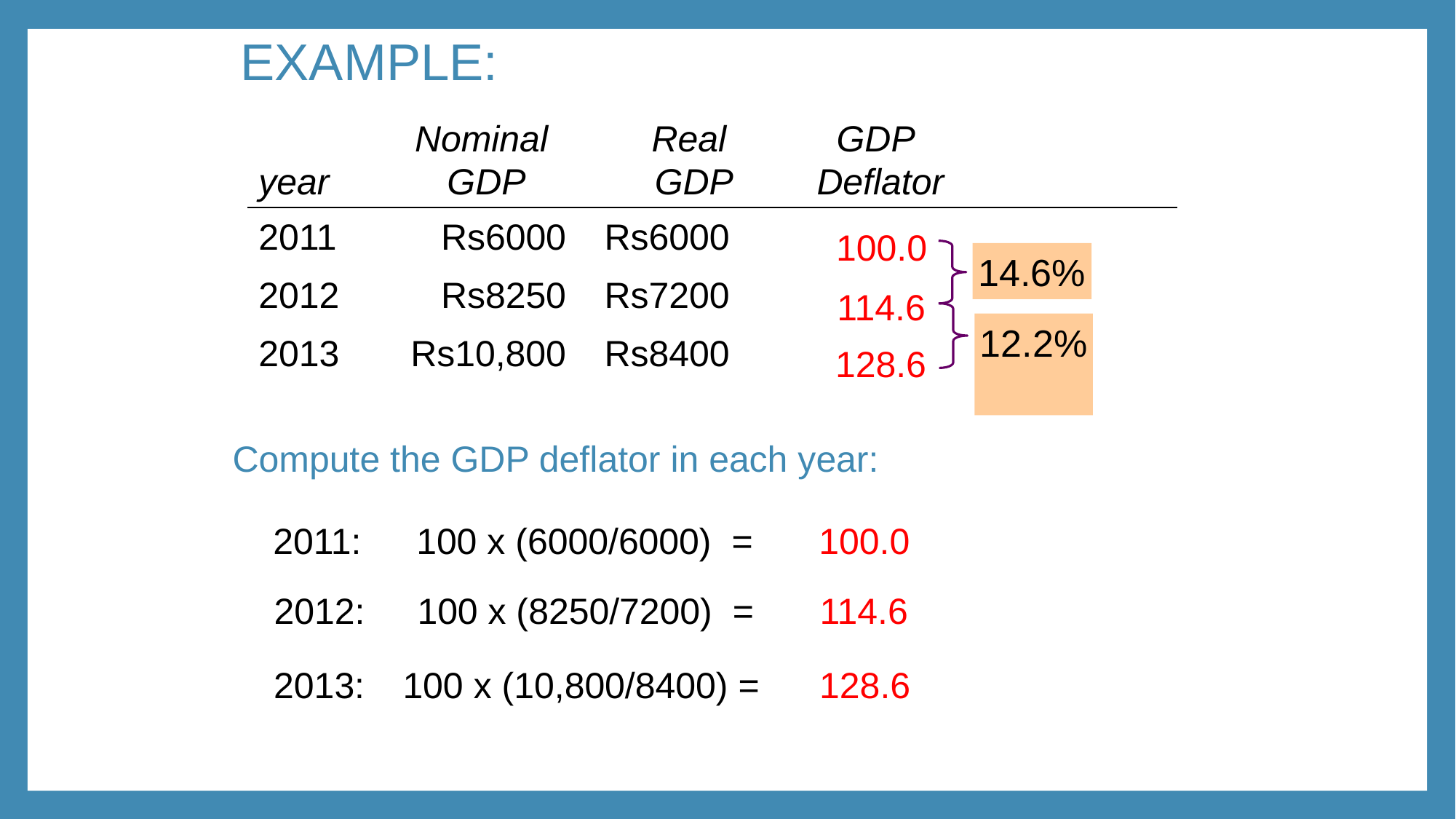

EXAMPLE:
| year | Nominal GDP | Real GDP | GDP Deflator |  |
| --- | --- | --- | --- | --- |
| 2011 | Rs6000 | Rs6000 |  |  |
| 2012 | Rs8250 | Rs7200 |  |  |
| 2013 | Rs10,800 | Rs8400 |  |  |
100.0
2011:	100 x (6000/6000)  = 	100.0

14.6%
114.6
2012:	100 x (8250/7200)  = 	114.6

12.2%
128.6
2013:	100 x (10,800/8400) = 	128.6
Compute the GDP deflator in each year: